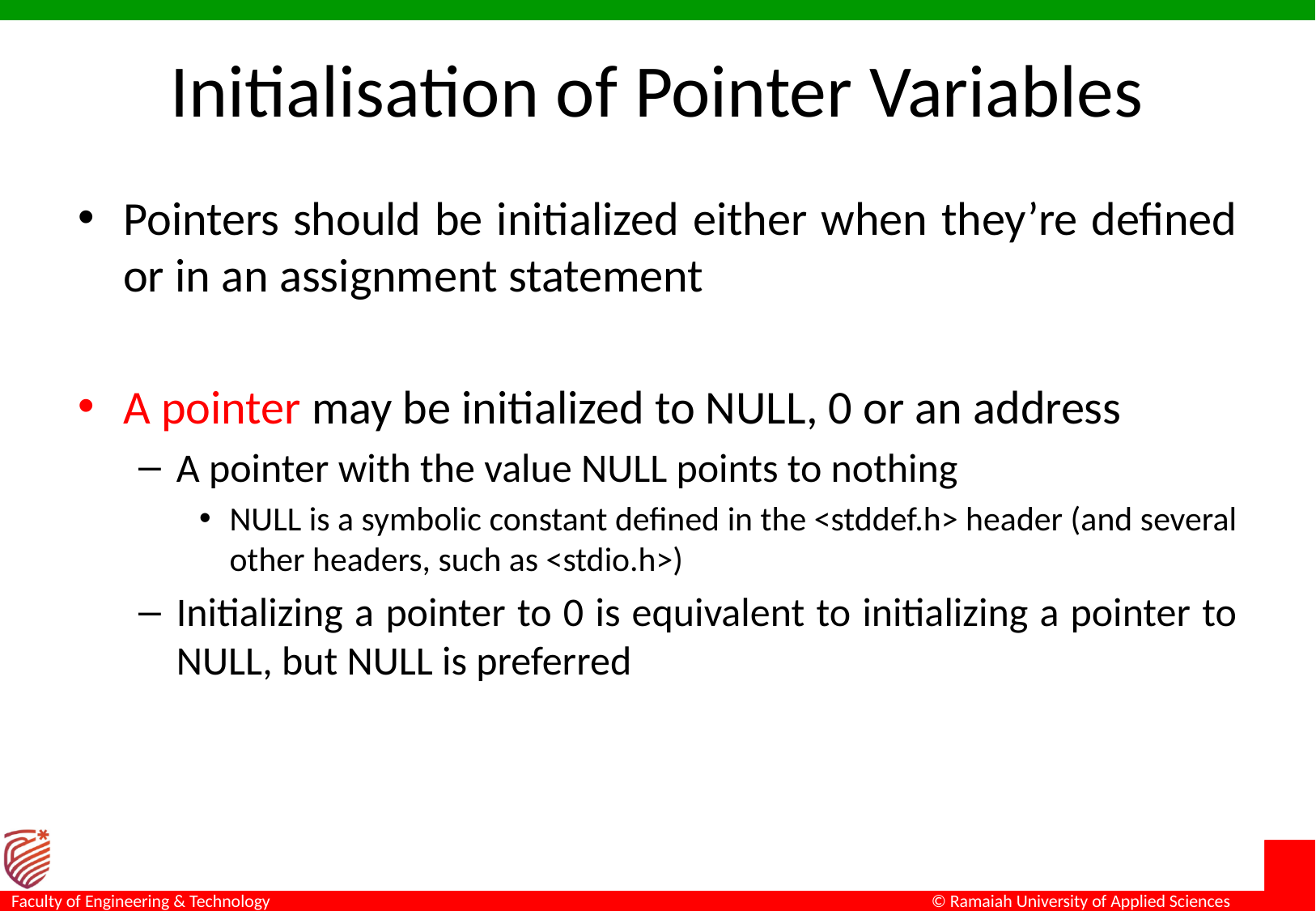

# Initialisation of Pointer Variables
Pointers should be initialized either when they’re defined or in an assignment statement

A pointer may be initialized to NULL, 0 or an address
A pointer with the value NULL points to nothing
NULL is a symbolic constant defined in the <stddef.h> header (and several other headers, such as <stdio.h>)
Initializing a pointer to 0 is equivalent to initializing a pointer to NULL, but NULL is preferred